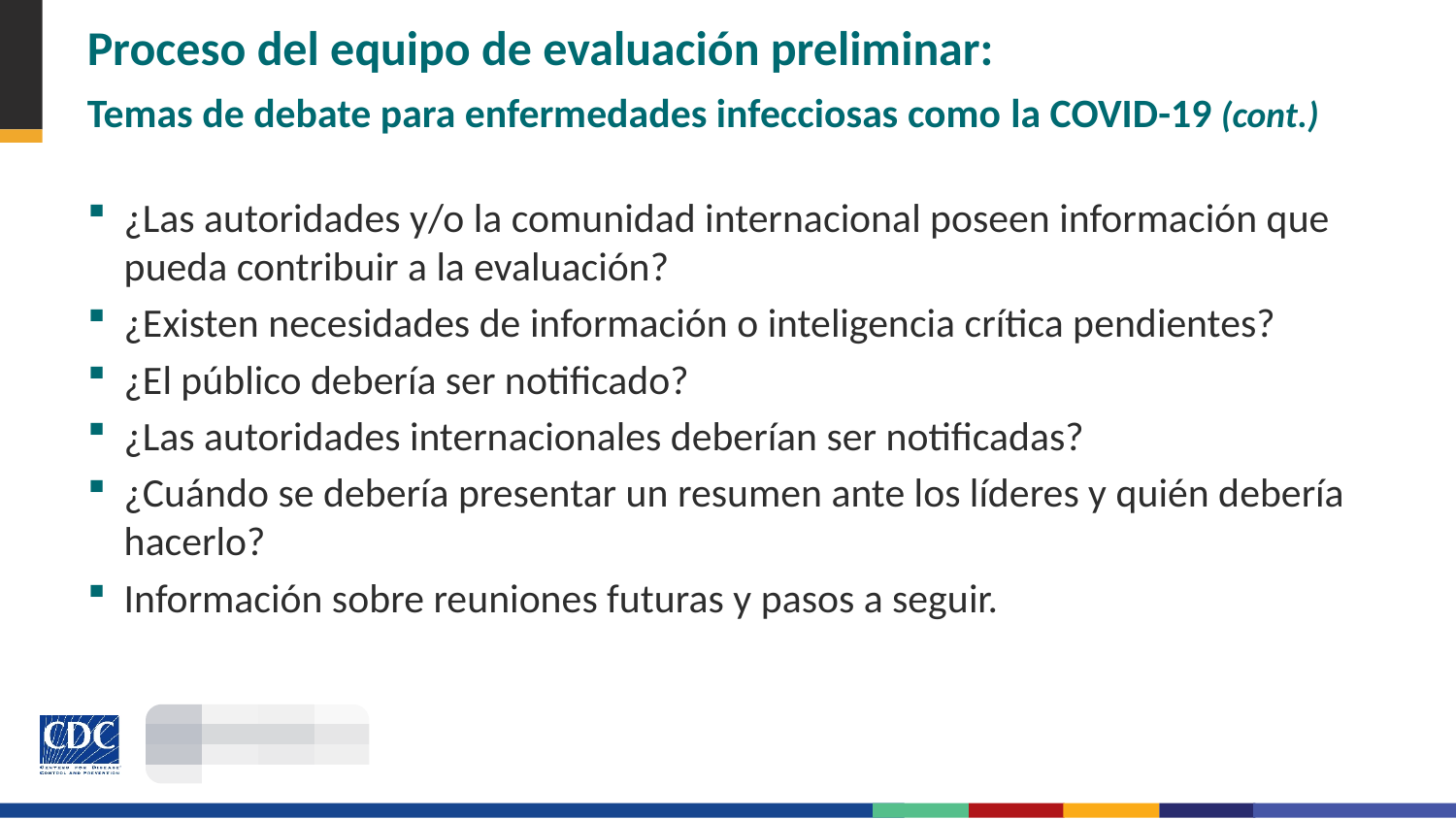

# Proceso del equipo de evaluación preliminar: Temas de debate para enfermedades infecciosas como la COVID-19 (cont.)
¿Las autoridades y/o la comunidad internacional poseen información que pueda contribuir a la evaluación?
¿Existen necesidades de información o inteligencia crítica pendientes?
¿El público debería ser notificado?
¿Las autoridades internacionales deberían ser notificadas?
¿Cuándo se debería presentar un resumen ante los líderes y quién debería hacerlo?
Información sobre reuniones futuras y pasos a seguir.